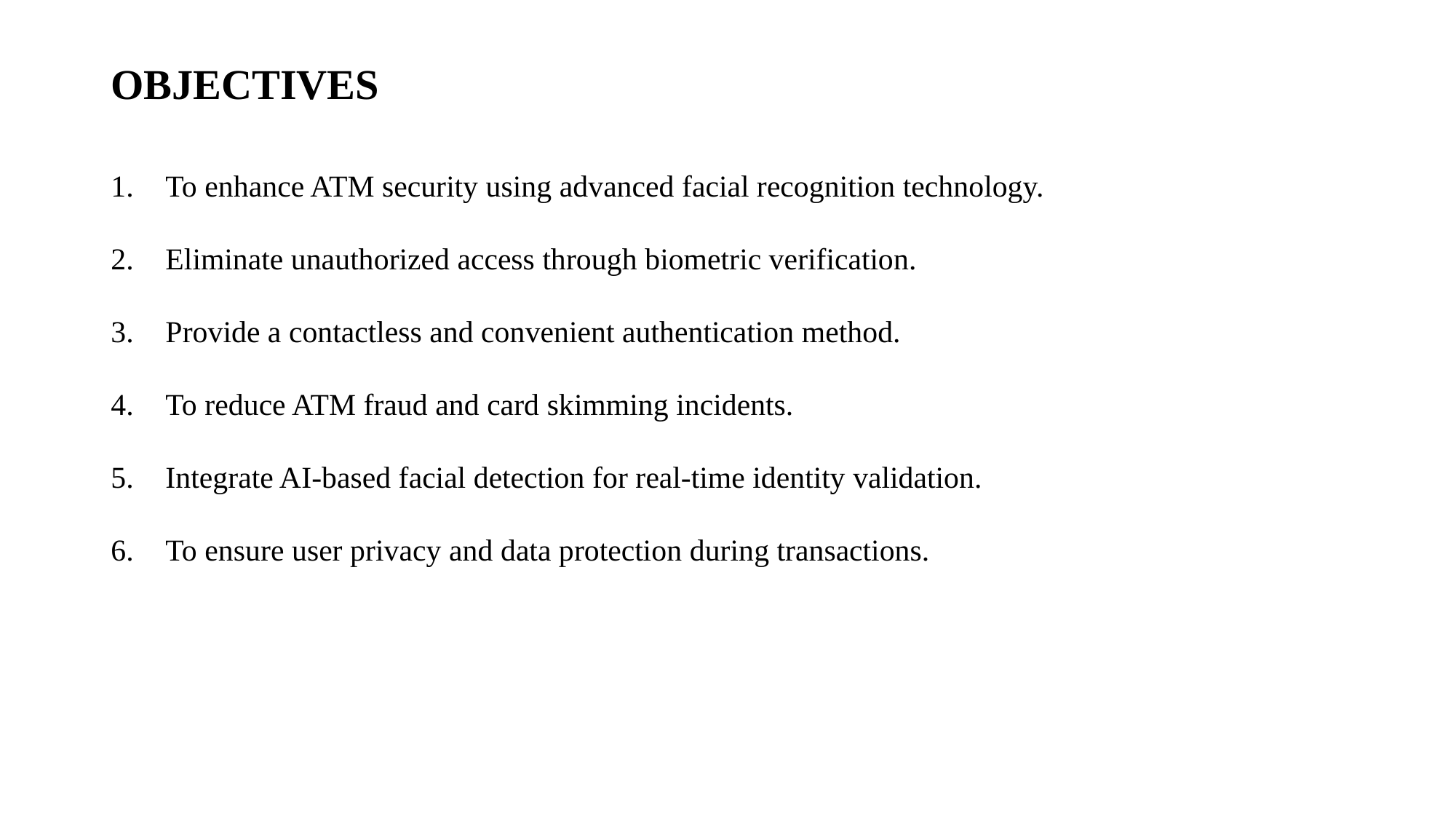

# OBJECTIVES
To enhance ATM security using advanced facial recognition technology.

Eliminate unauthorized access through biometric verification.

Provide a contactless and convenient authentication method.

To reduce ATM fraud and card skimming incidents.

Integrate AI-based facial detection for real-time identity validation.

To ensure user privacy and data protection during transactions.